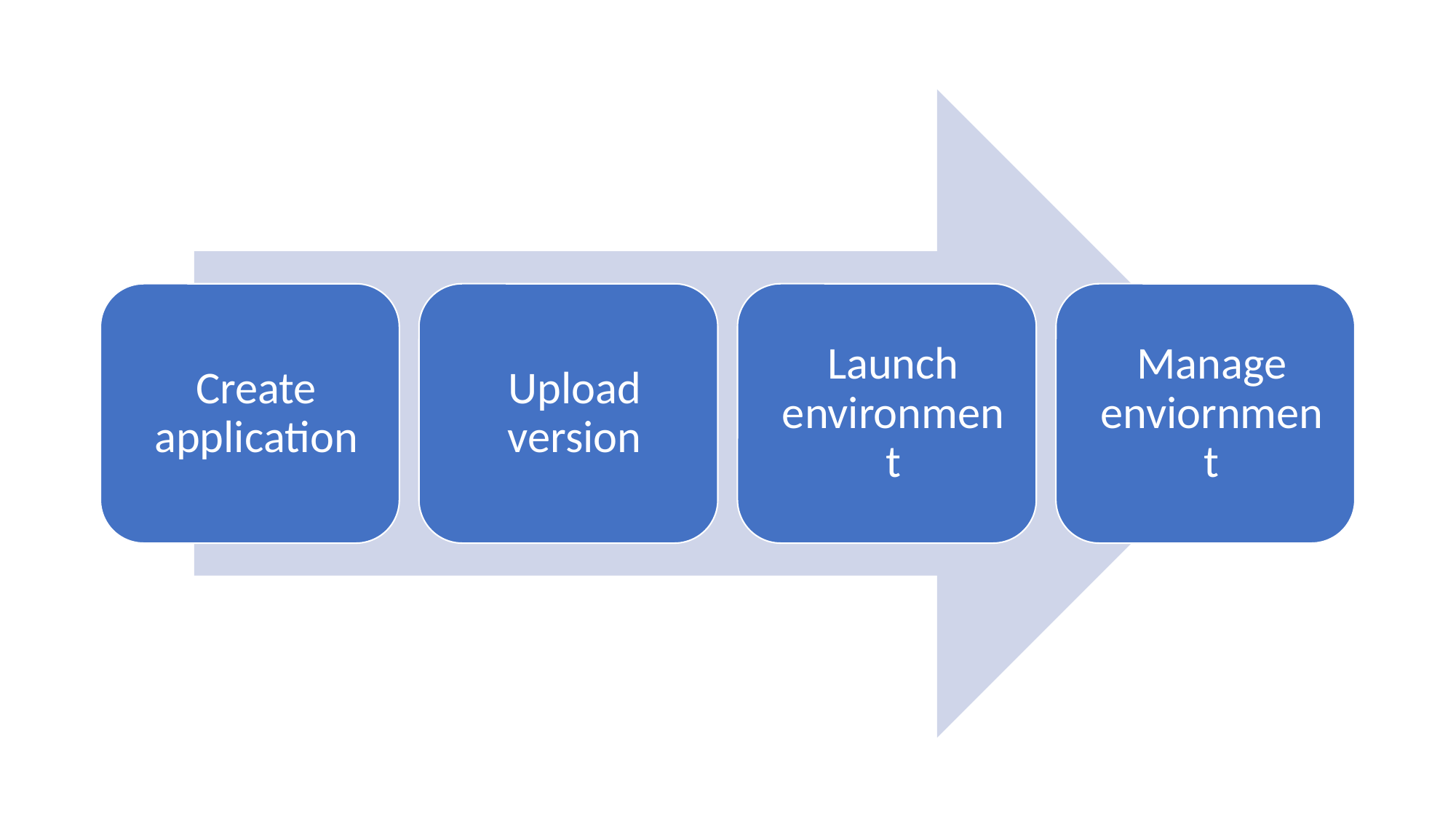

Create application
Upload version
Launch environment
Manage enviornment